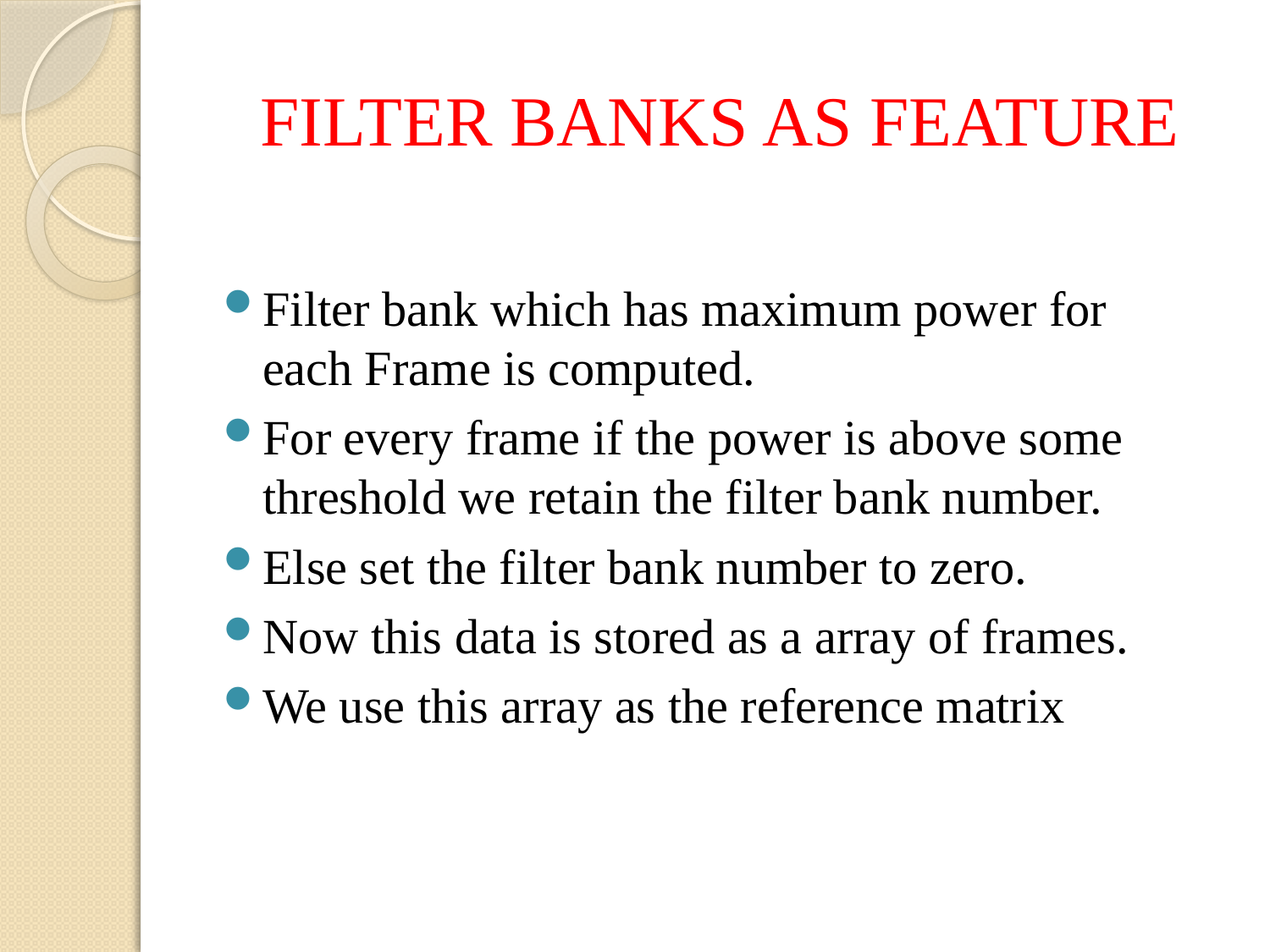

# FILTER BANKS AS FEATURE

Filter bank which has maximum power for    each Frame is computed.
For every frame if the power is above some threshold we retain the filter bank number.
Else set the filter bank number to zero.
Now this data is stored as a array of frames.
We use this array as the reference matrix